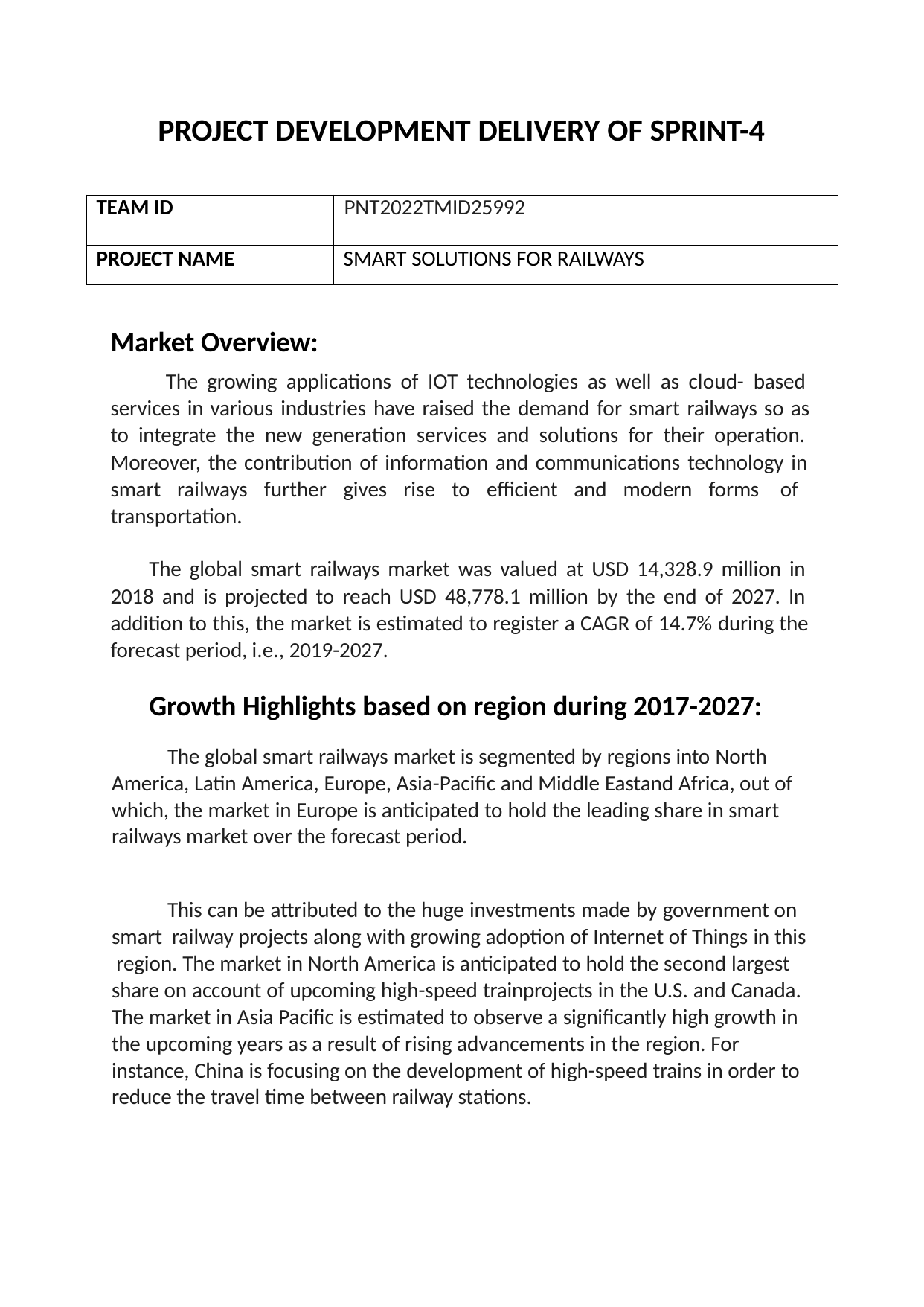

PROJECT DEVELOPMENT DELIVERY OF SPRINT-4
| TEAM ID | PNT2022TMID25992 |
| --- | --- |
| PROJECT NAME | SMART SOLUTIONS FOR RAILWAYS |
Market Overview:
The growing applications of IOT technologies as well as cloud- based  services in various industries have raised the demand for smart railways so as  to integrate the new generation services and solutions for their operation.  Moreover, the contribution of information and communications technology in  smart railways further gives rise to efficient and modern forms of  transportation.

The global smart railways market was valued at USD 14,328.9 million in  2018 and is projected to reach USD 48,778.1 million by the end of 2027. In  addition to this, the market is estimated to register a CAGR of 14.7% during the  forecast period, i.e., 2019-2027.

Growth Highlights based on region during 2017-2027:
The global smart railways market is segmented by regions into North  America, Latin America, Europe, Asia-Pacific and Middle Eastand Africa, out of  which, the market in Europe is anticipated to hold the leading share in smart  railways market over the forecast period.

This can be attributed to the huge investments made by government on smart  railway projects along with growing adoption of Internet of Things in this  region. The market in North America is anticipated to hold the second largest  share on account of upcoming high-speed trainprojects in the U.S. and Canada.  The market in Asia Pacific is estimated to observe a significantly high growth in  the upcoming years as a result of rising advancements in the region. For  instance, China is focusing on the development of high-speed trains in order to  reduce the travel time between railway stations.